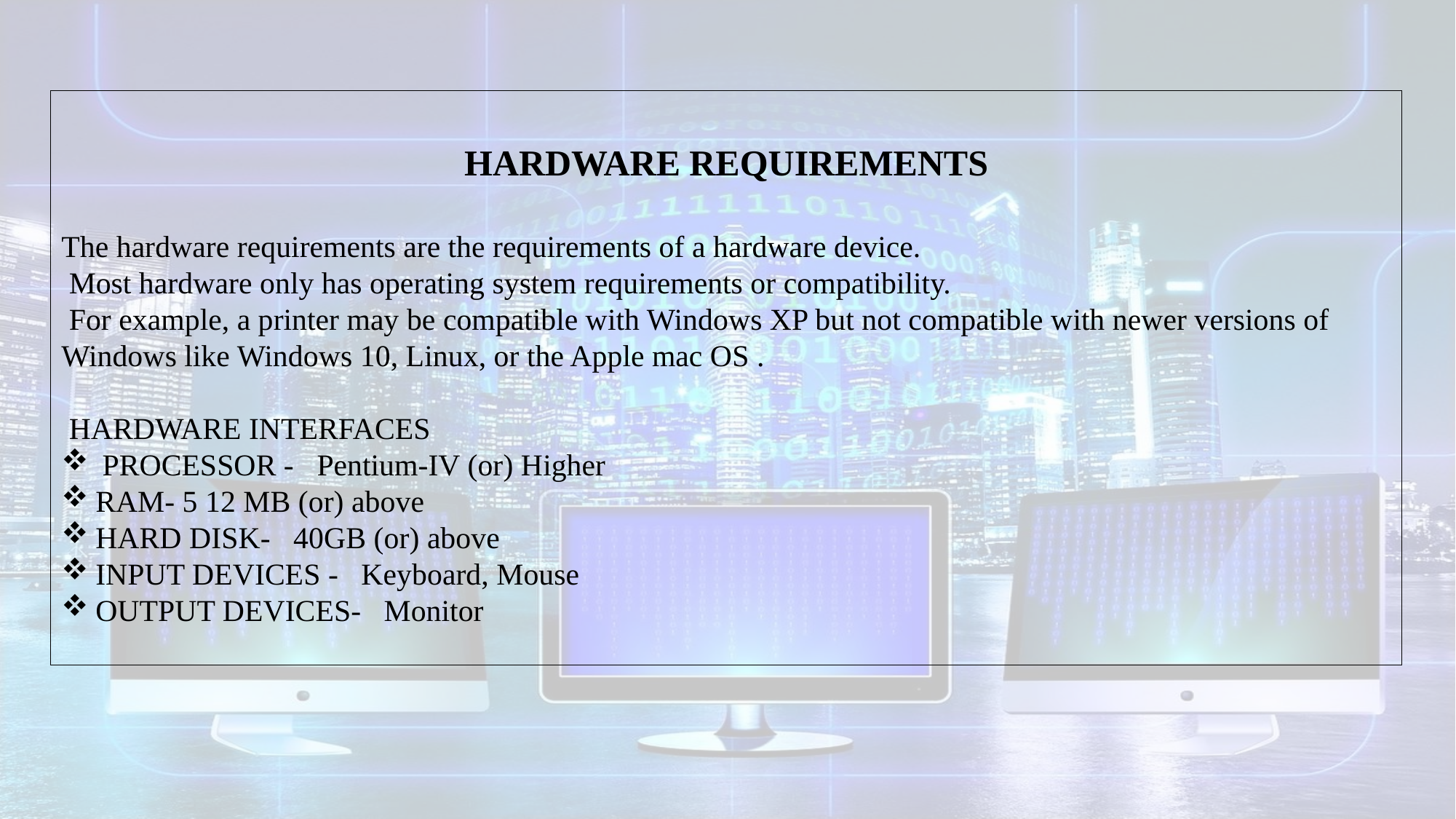

HARDWARE REQUIREMENTS

The hardware requirements are the requirements of a hardware device.
 Most hardware only has operating system requirements or compatibility.
 For example, a printer may be compatible with Windows XP but not compatible with newer versions of Windows like Windows 10, Linux, or the Apple mac OS .

 HARDWARE INTERFACES
PROCESSOR -   Pentium-IV (or) Higher
RAM- 5 12 MB (or) above
HARD DISK-   40GB (or) above
INPUT DEVICES -   Keyboard, Mouse
OUTPUT DEVICES-   Monitor